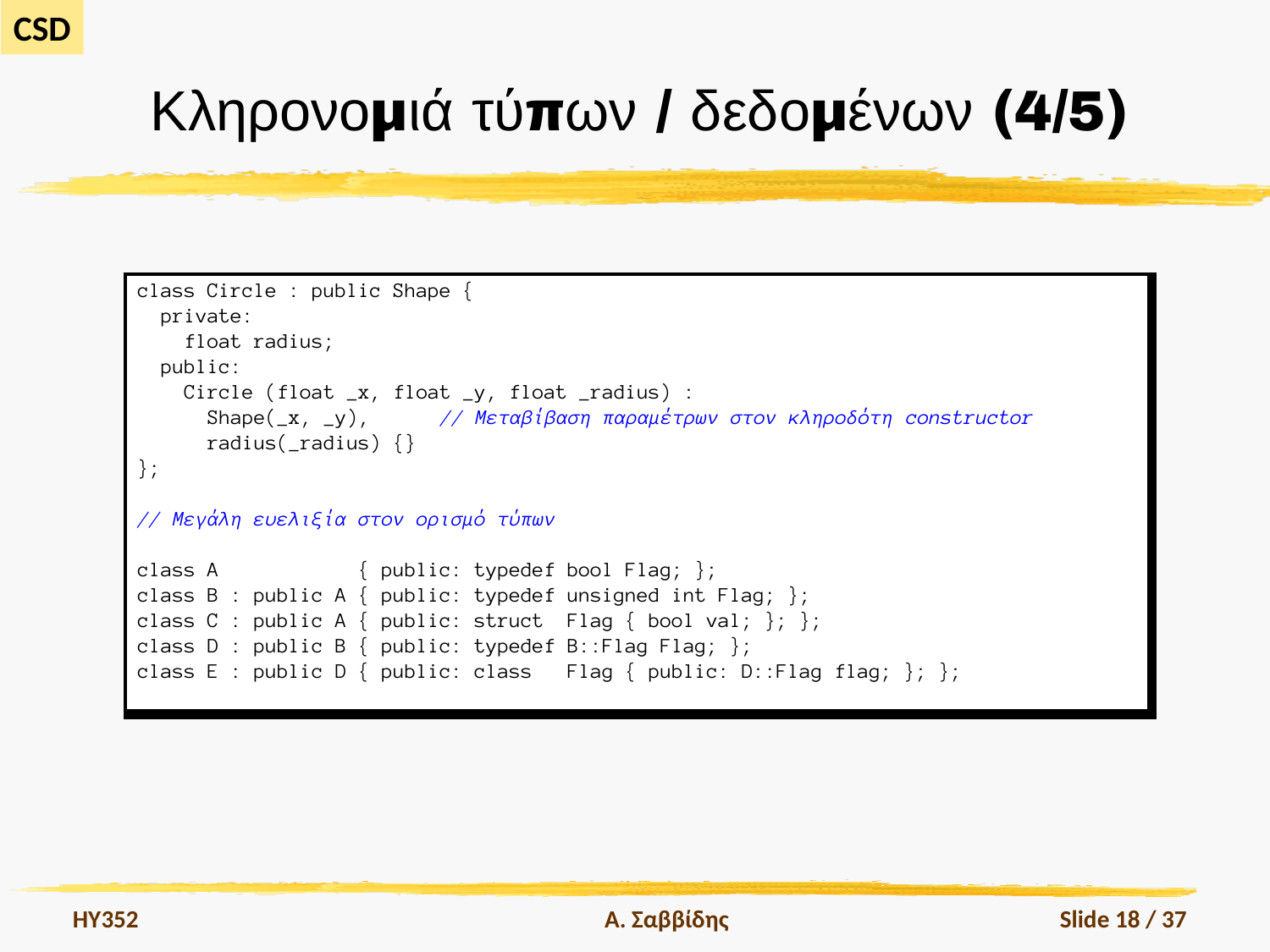

# Κληρονομιά τύπων / δεδομένων (4/5)
| class Circle : public Shape { private: float radius; public: Circle (float \_x, float \_y, float \_radius) : Shape(\_x, \_y), // Μεταβίβαση παραμέτρων στον κληροδότη constructor radius(\_radius) {} }; // Μεγάλη ευελιξία στον ορισμό τύπων class A { public: typedef bool Flag; }; class B : public A { public: typedef unsigned int Flag; }; class C : public A { public: struct Flag { bool val; }; }; class D : public B { public: typedef B::Flag Flag; }; class E : public D { public: class Flag { public: D::Flag flag; }; }; |
| --- |
HY352
Α. Σαββίδης
Slide 18 / 37